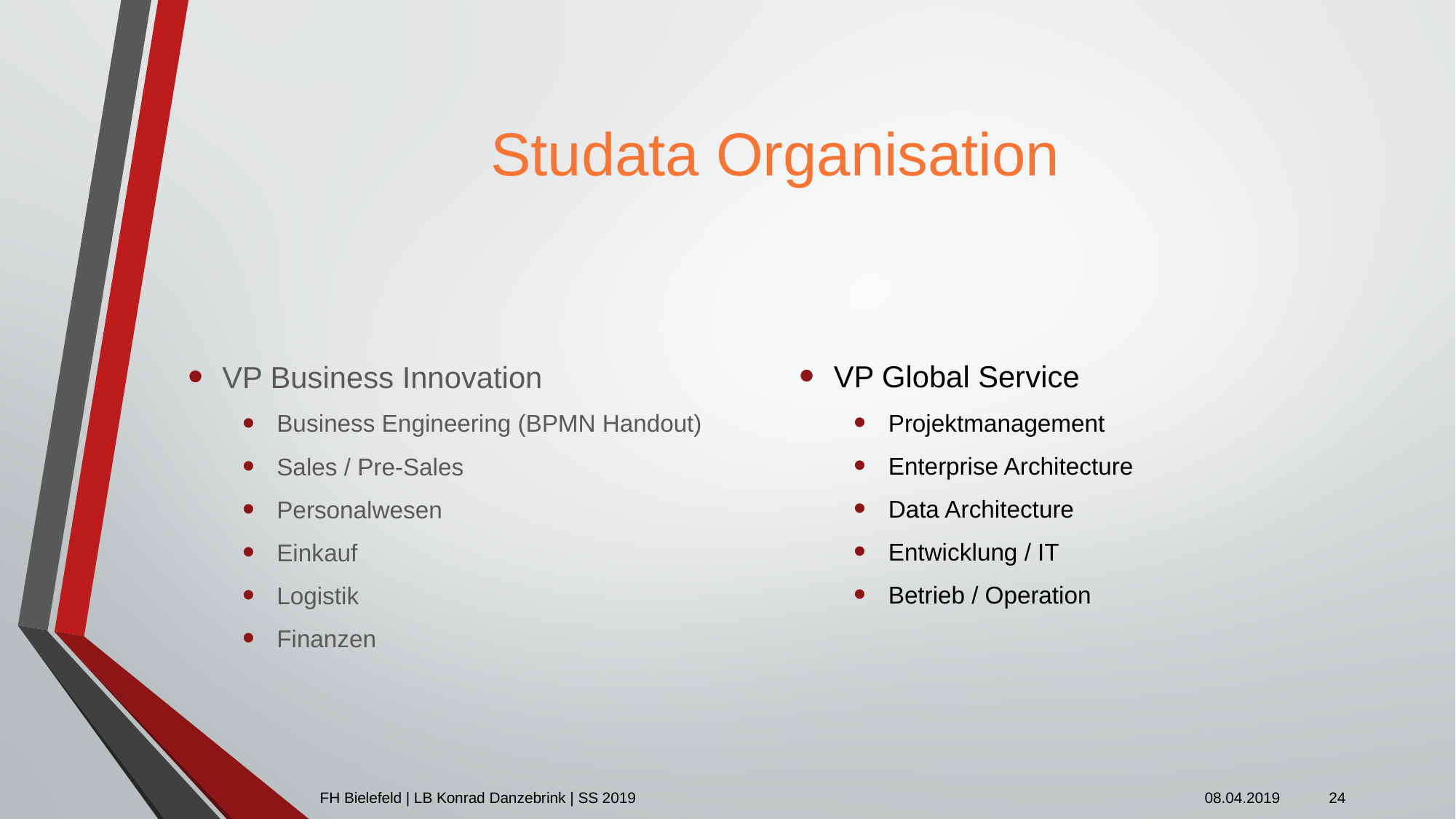

# Studata Organisation
VP Global Service
Projektmanagement
Enterprise Architecture
Data Architecture
Entwicklung / IT
Betrieb / Operation
VP Business Innovation
Business Engineering (BPMN Handout)
Sales / Pre-Sales
Personalwesen
Einkauf
Logistik
Finanzen
24
FH Bielefeld | LB Konrad Danzebrink | SS 2019
08.04.2019